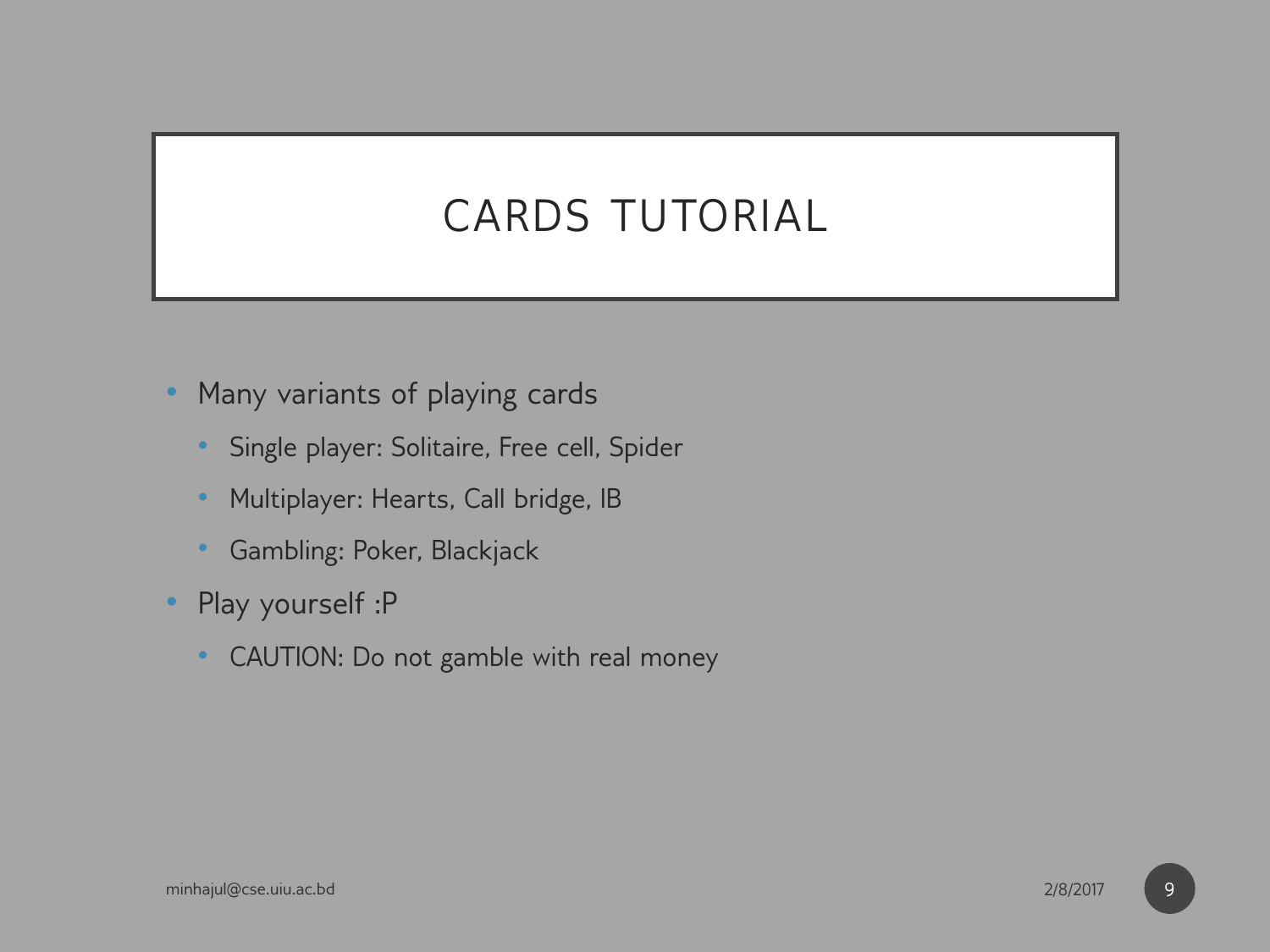

# Cards tutorial
Many variants of playing cards
Single player: Solitaire, Free cell, Spider
Multiplayer: Hearts, Call bridge, IB
Gambling: Poker, Blackjack
Play yourself :P
CAUTION: Do not gamble with real money
9
minhajul@cse.uiu.ac.bd
2/8/2017